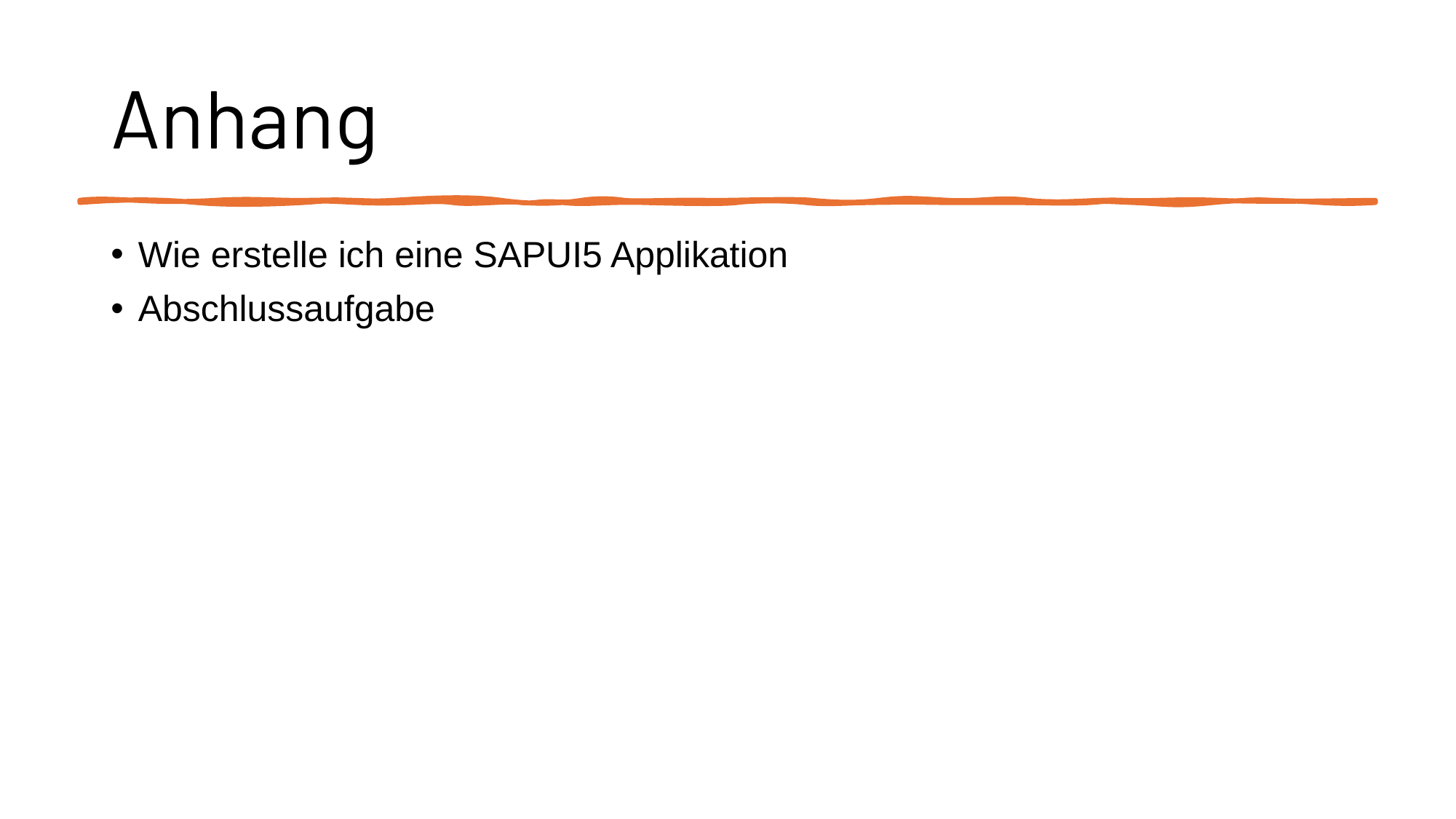

# Anhang

Wie erstelle ich eine SAPUI5 Applikation
Abschlussaufgabe